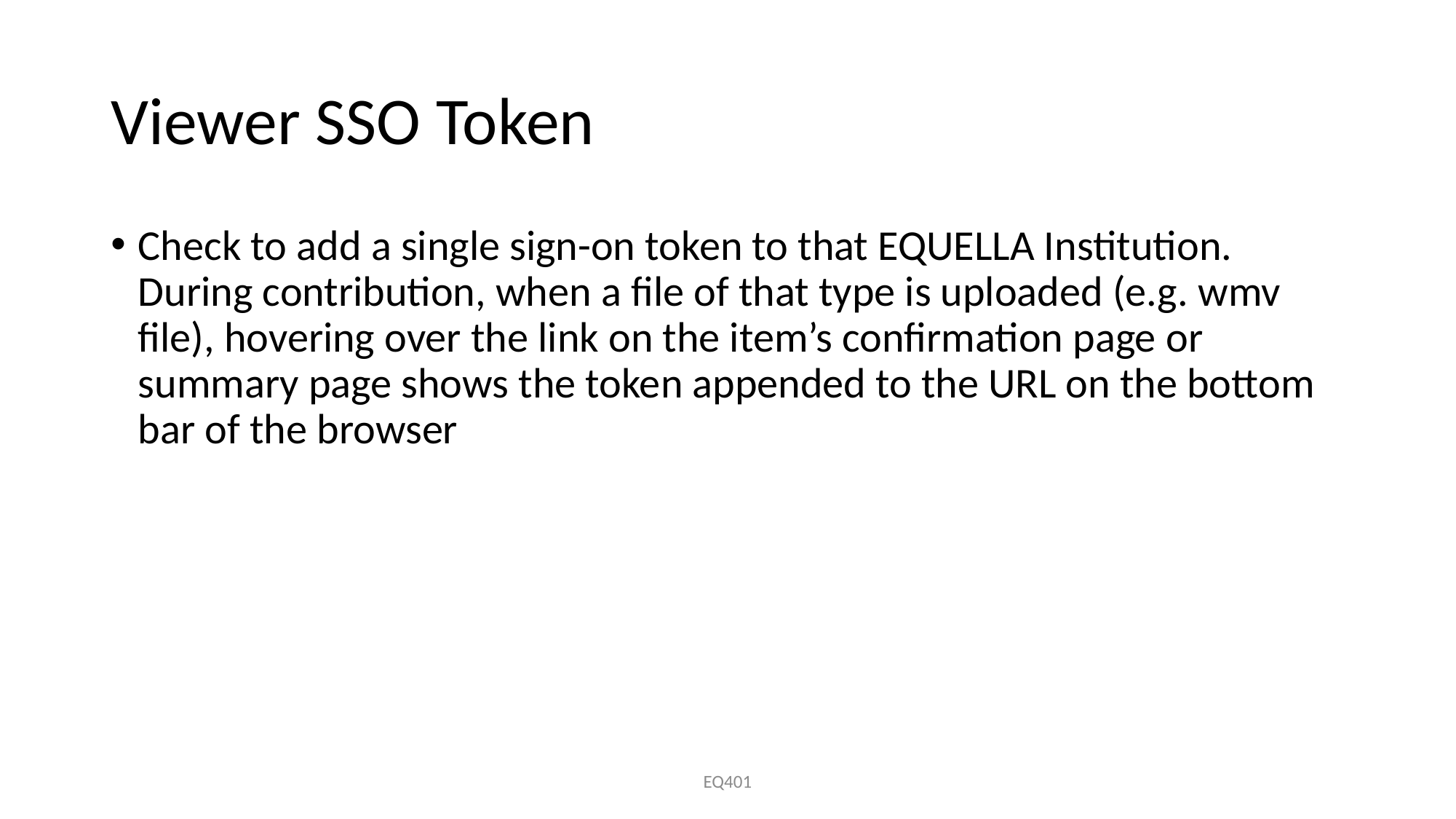

# Viewer SSO Token
Check to add a single sign-on token to that EQUELLA Institution. During contribution, when a file of that type is uploaded (e.g. wmv file), hovering over the link on the item’s confirmation page or summary page shows the token appended to the URL on the bottom bar of the browser
EQ401